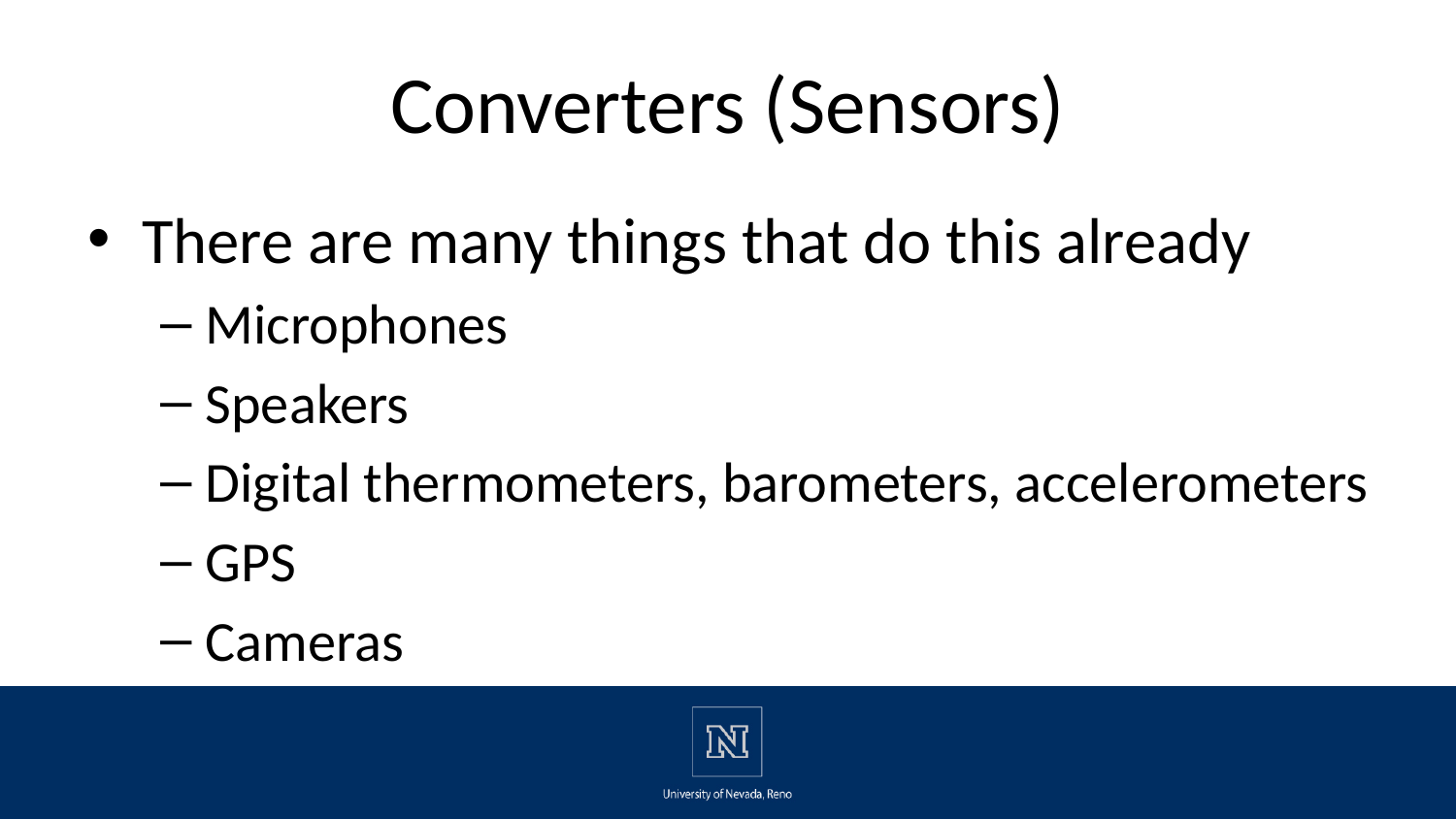

# Converters (Sensors)
There are many things that do this already
Microphones
Speakers
Digital thermometers, barometers, accelerometers
GPS
Cameras